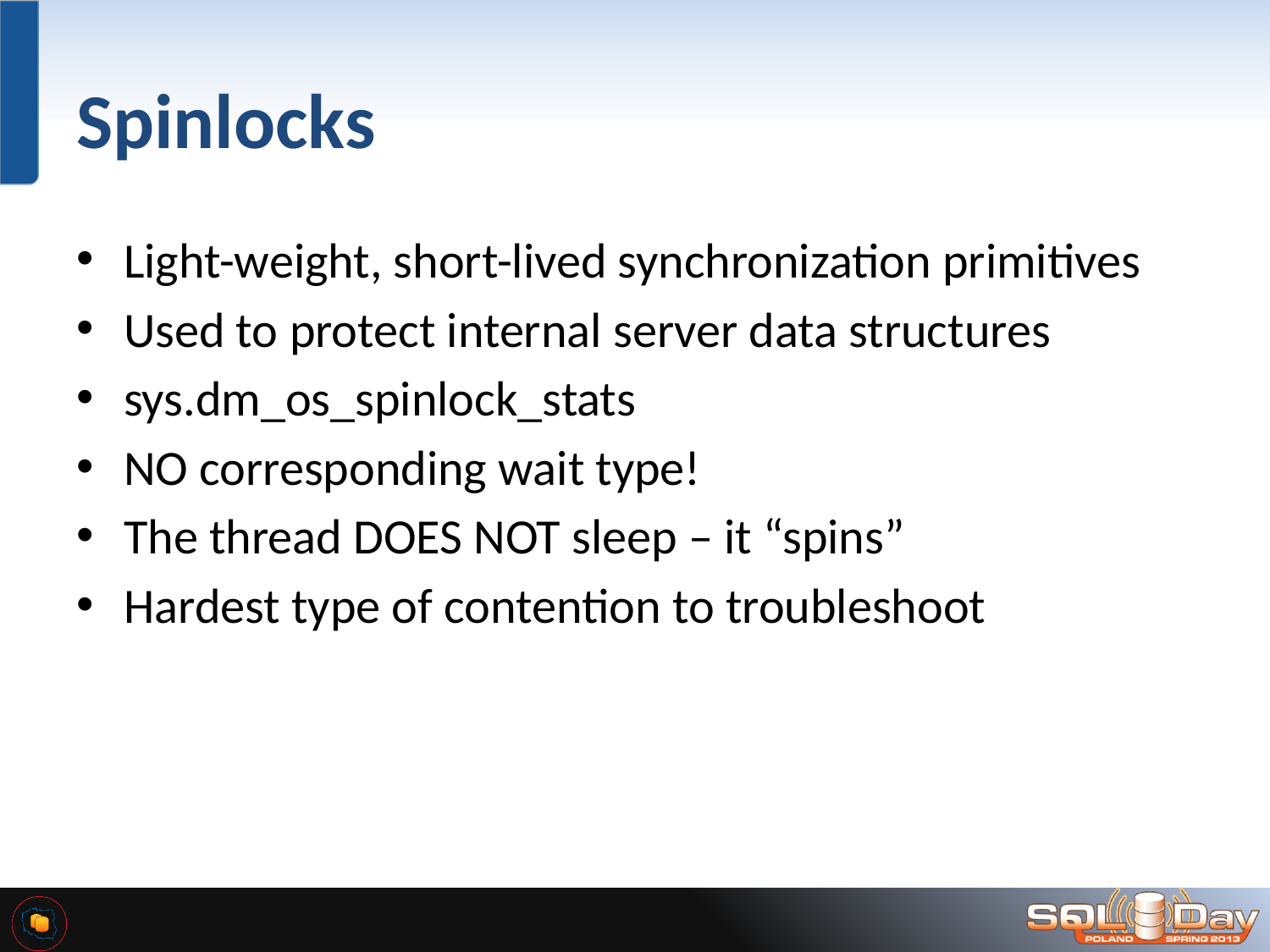

# Spinlocks
Light-weight, short-lived synchronization primitives
Used to protect internal server data structures
sys.dm_os_spinlock_stats
NO corresponding wait type!
The thread DOES NOT sleep – it “spins”
Hardest type of contention to troubleshoot